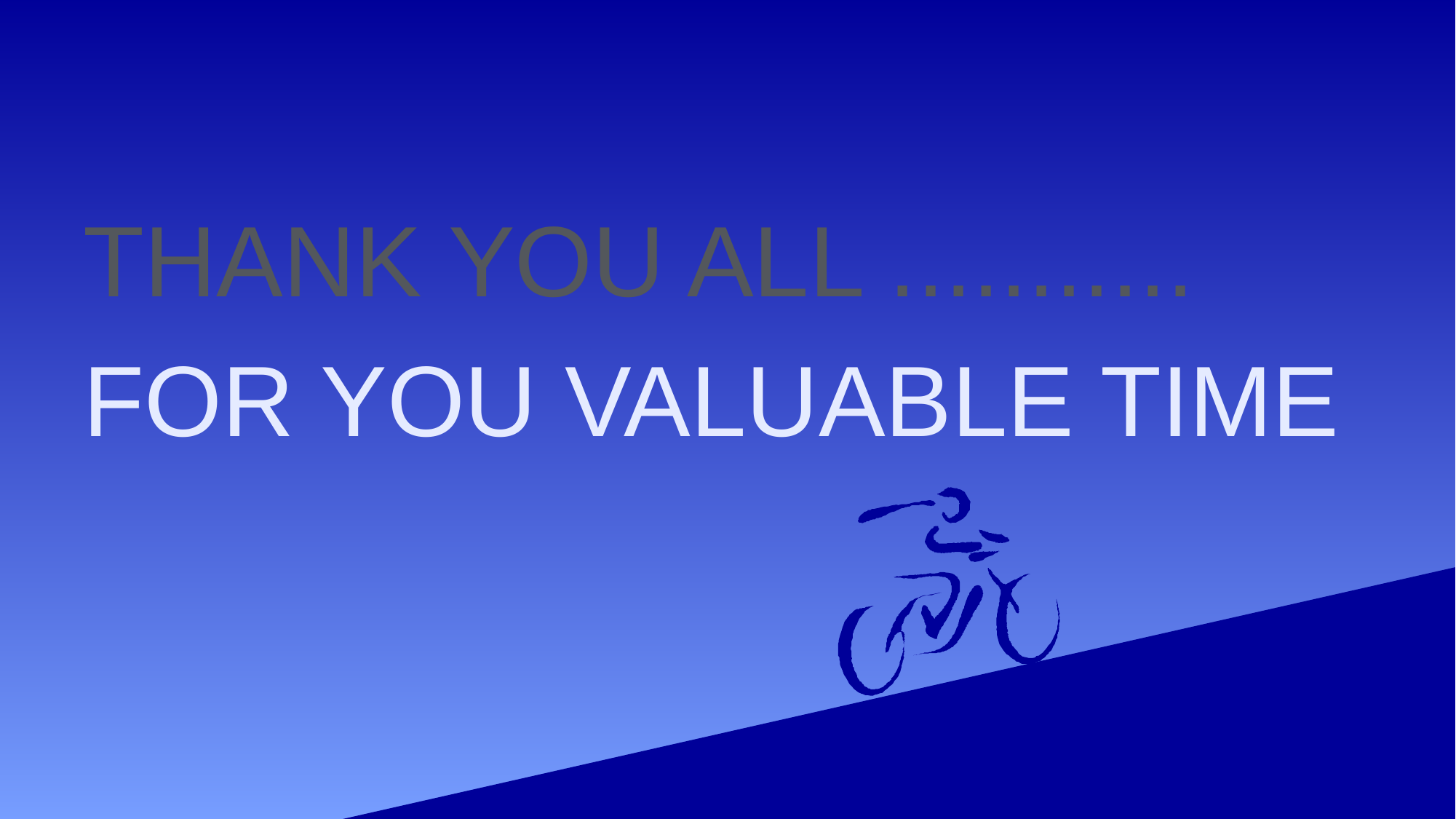

#
THANK YOU ALL ...........
FOR YOU VALUABLE TIME